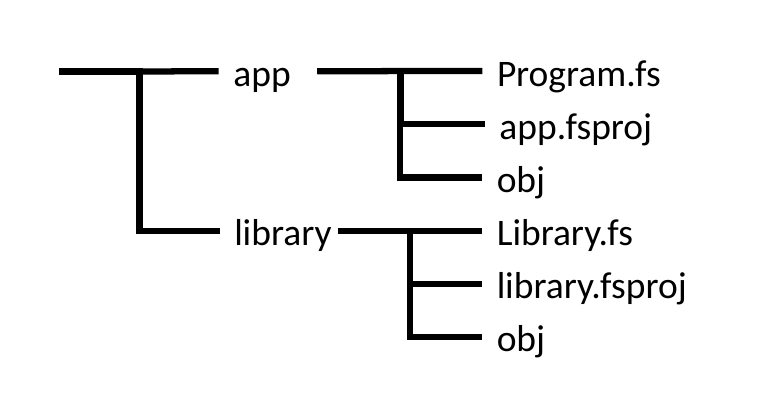

Program.fs
app
app.fsproj
obj
library
Library.fs
library.fsproj
obj